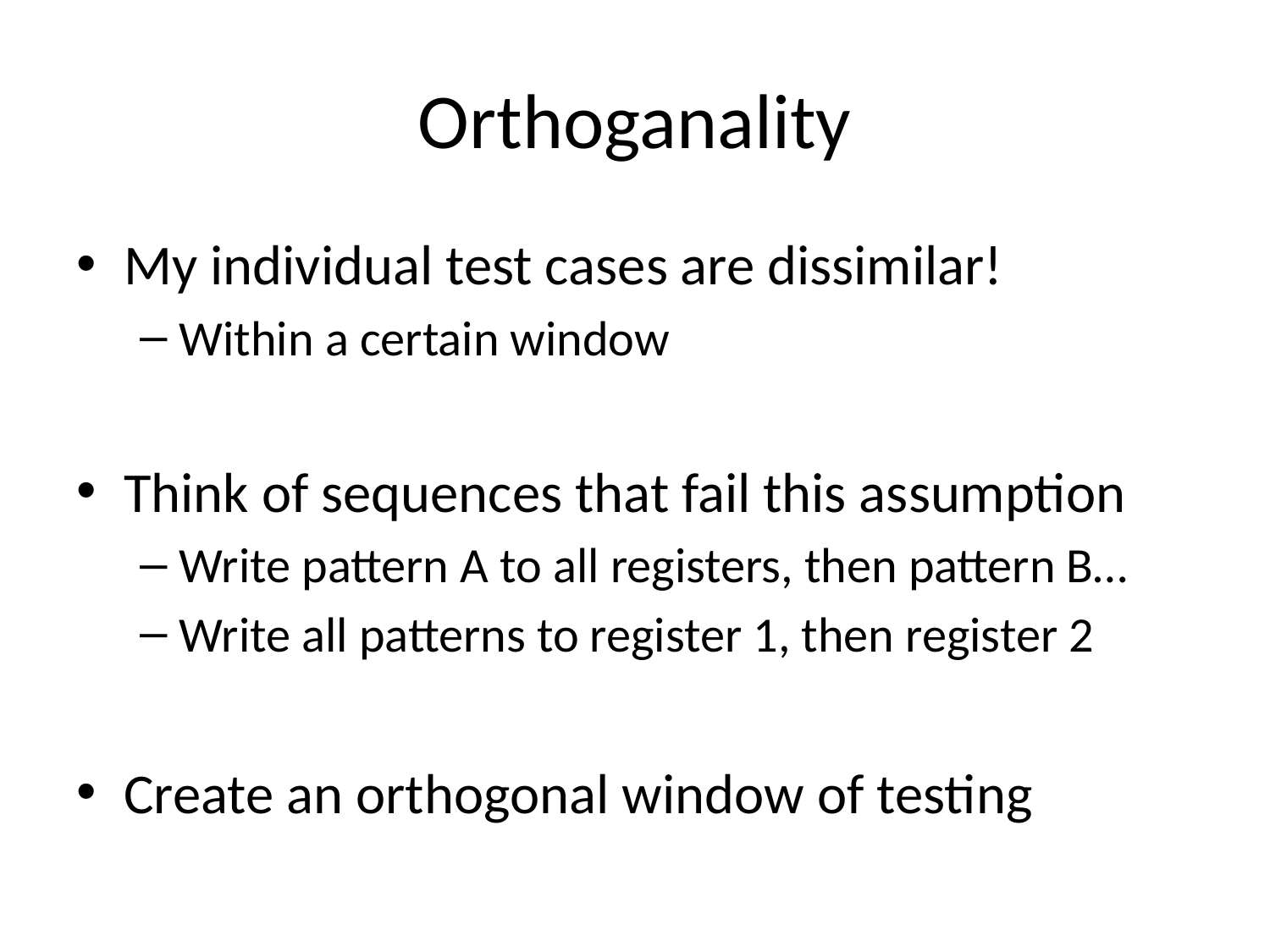

# Orthoganality
My individual test cases are dissimilar!
Within a certain window

Think of sequences that fail this assumption
Write pattern A to all registers, then pattern B…
Write all patterns to register 1, then register 2

Create an orthogonal window of testing